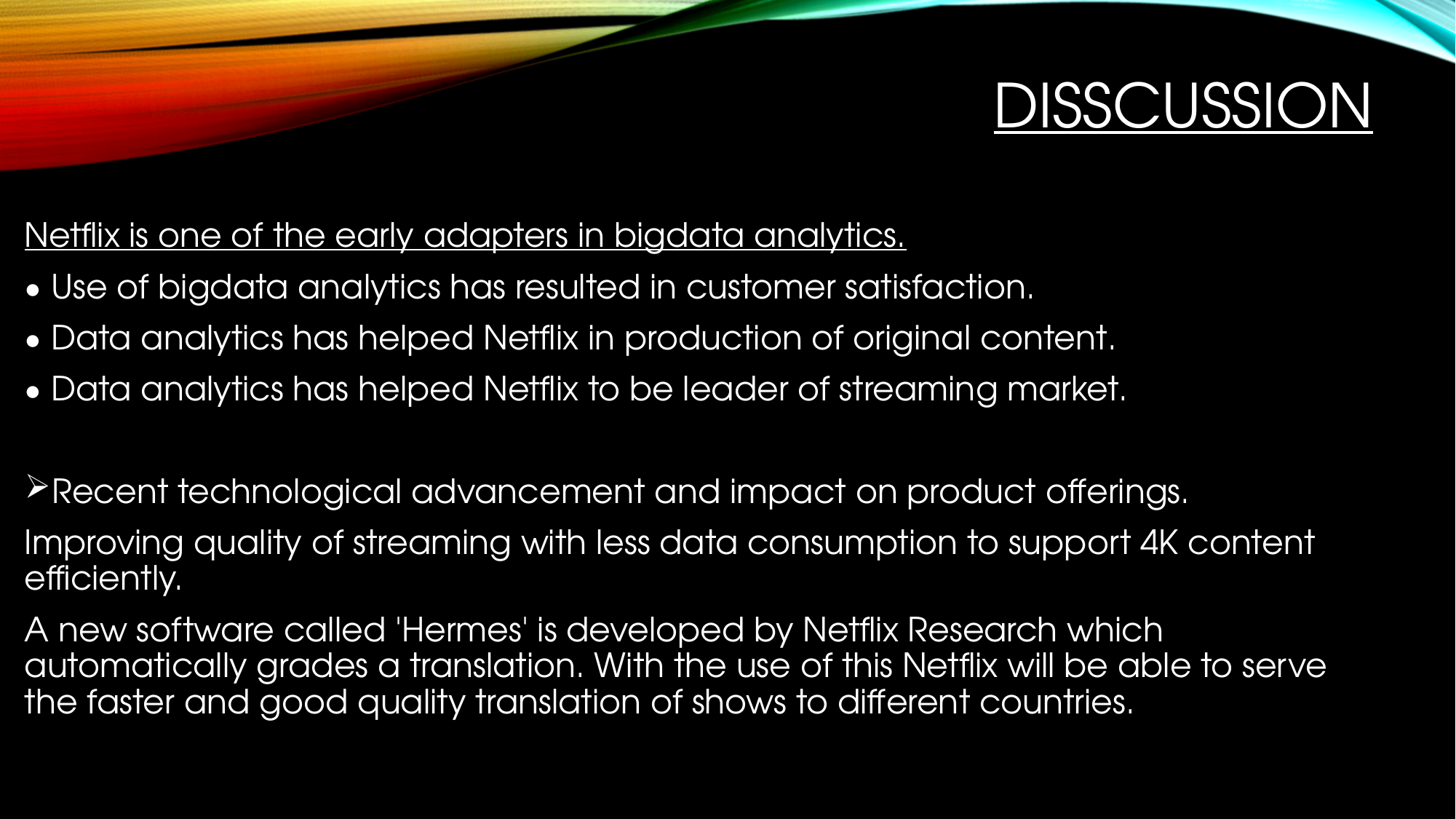

# DISSCUSSION
Netflix is one of the early adapters in bigdata analytics.
• Use of bigdata analytics has resulted in customer satisfaction.
• Data analytics has helped Netflix in production of original content.
• Data analytics has helped Netflix to be leader of streaming market.

Recent technological advancement and impact on product offerings.
Improving quality of streaming with less data consumption to support 4K content efficiently.
A new software called 'Hermes' is developed by Netflix Research which automatically grades a translation. With the use of this Netflix will be able to serve the faster and good quality translation of shows to different countries.